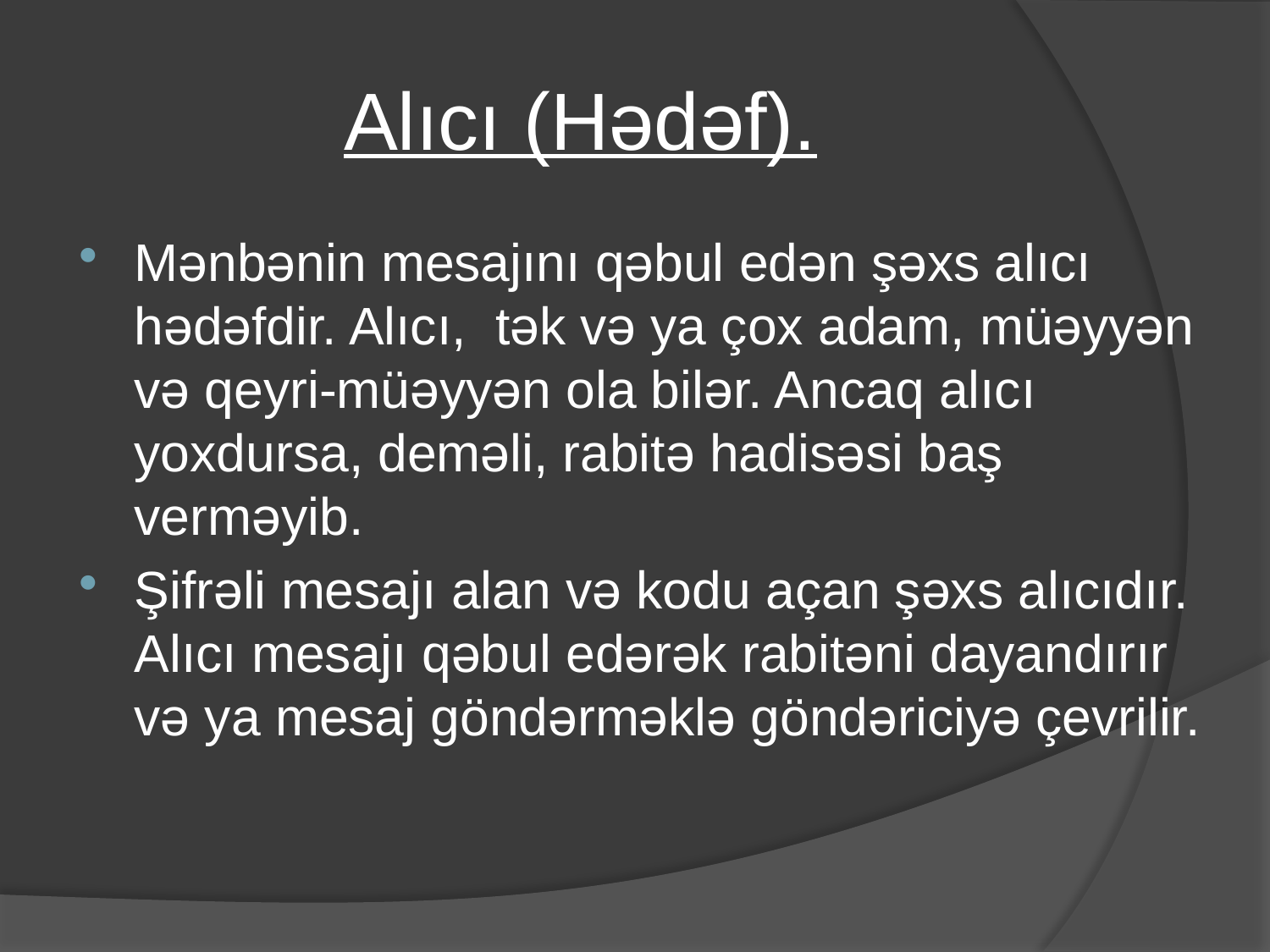

# Alıcı (Hədəf).
Mənbənin mesajını qəbul edən şəxs alıcı hədəfdir. Alıcı,  tək və ya çox adam, müəyyən və qeyri-müəyyən ola bilər. Ancaq alıcı yoxdursa, deməli, rabitə hadisəsi baş verməyib.
Şifrəli mesajı alan və kodu açan şəxs alıcıdır. Alıcı mesajı qəbul edərək rabitəni dayandırır və ya mesaj göndərməklə göndəriciyə çevrilir.